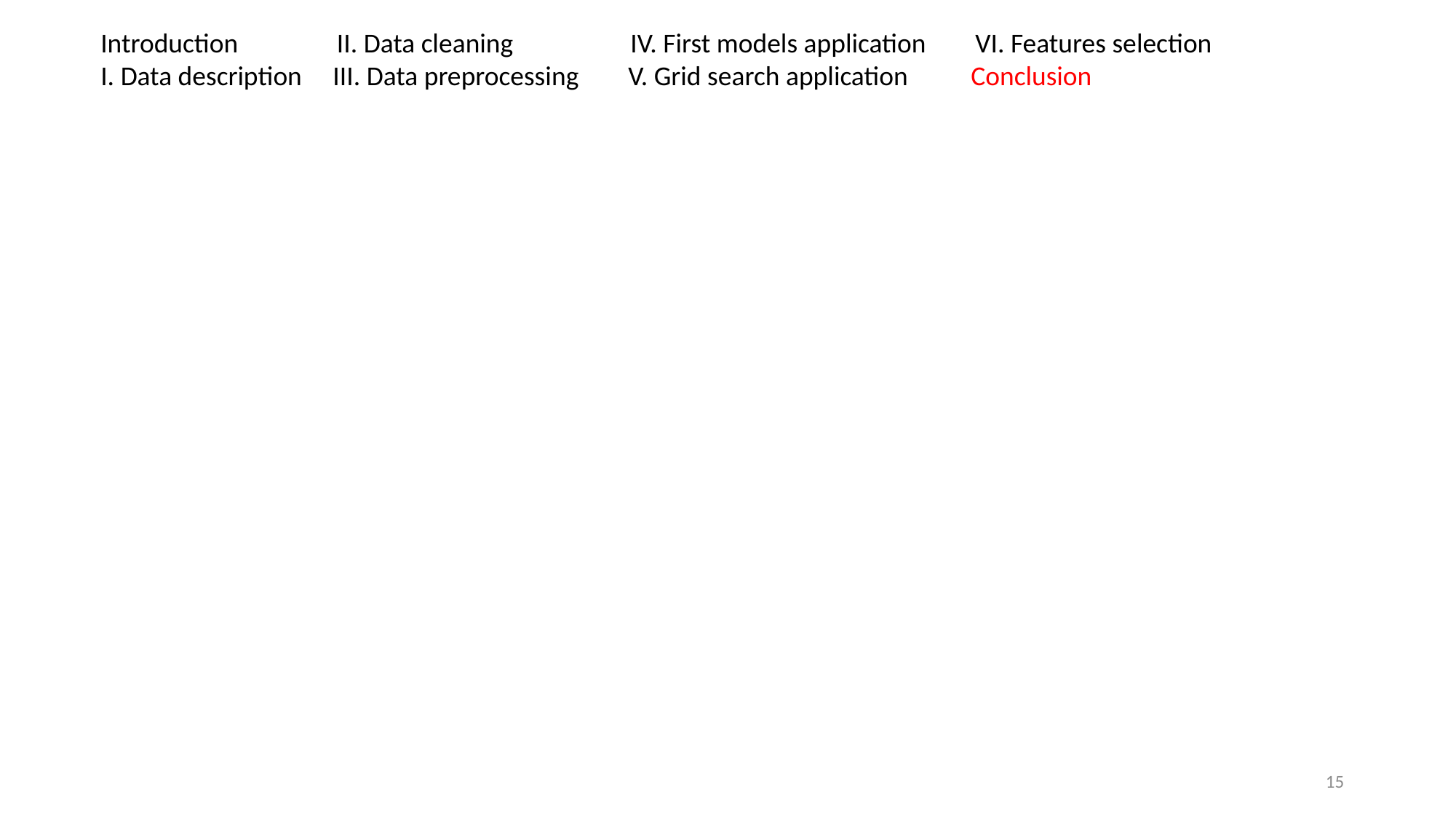

Introduction                II. Data cleaning                   IV. First models application        VI. Features selection
I. Data description     III. Data preprocessing        V. Grid search application          Conclusion
15